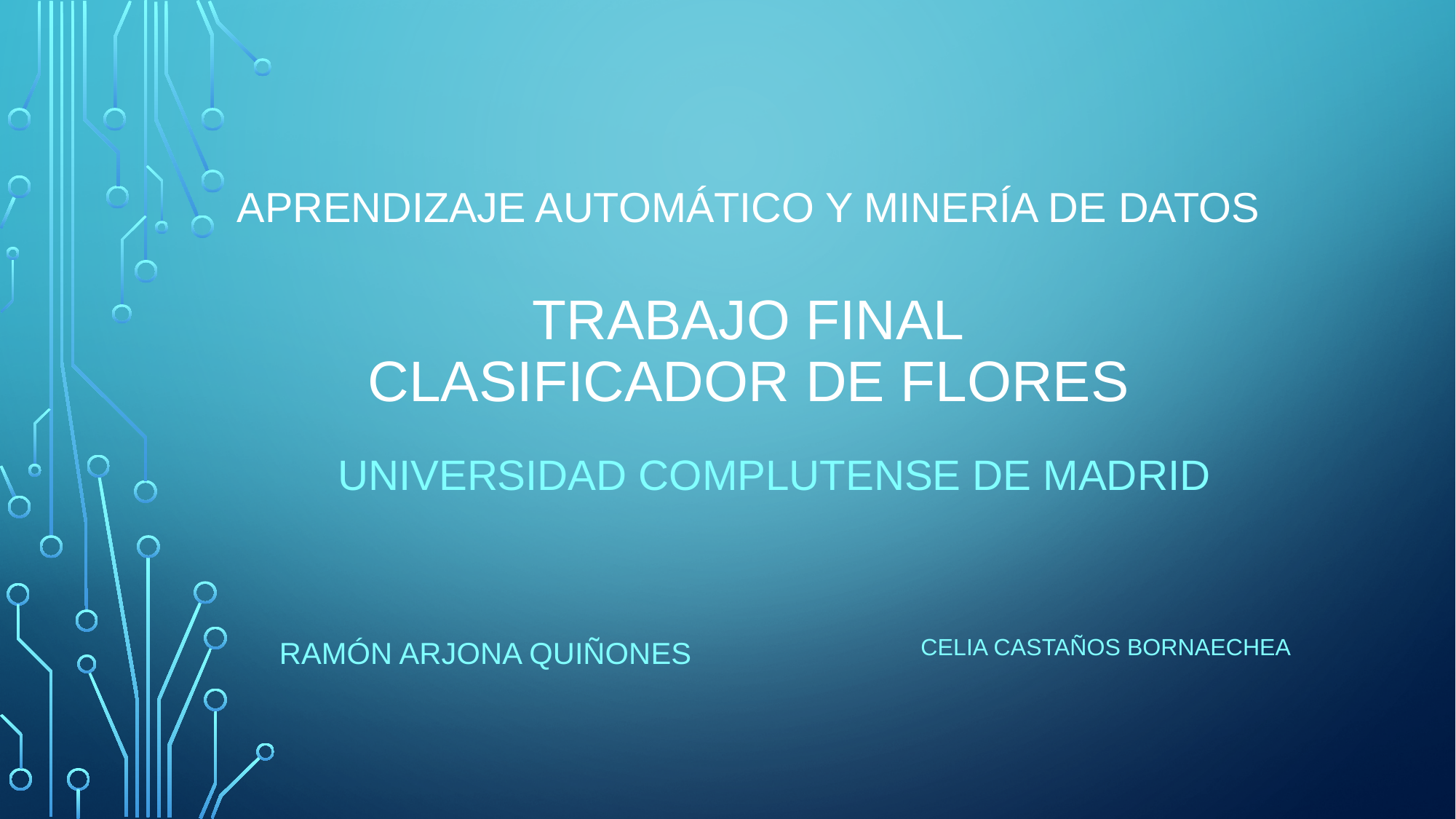

# Aprendizaje automático y minería de datos Trabajo final Clasificador de flores
Universidad complutense de madrid
Ramón Arjona Quiñones
Celia castaños bornaechea